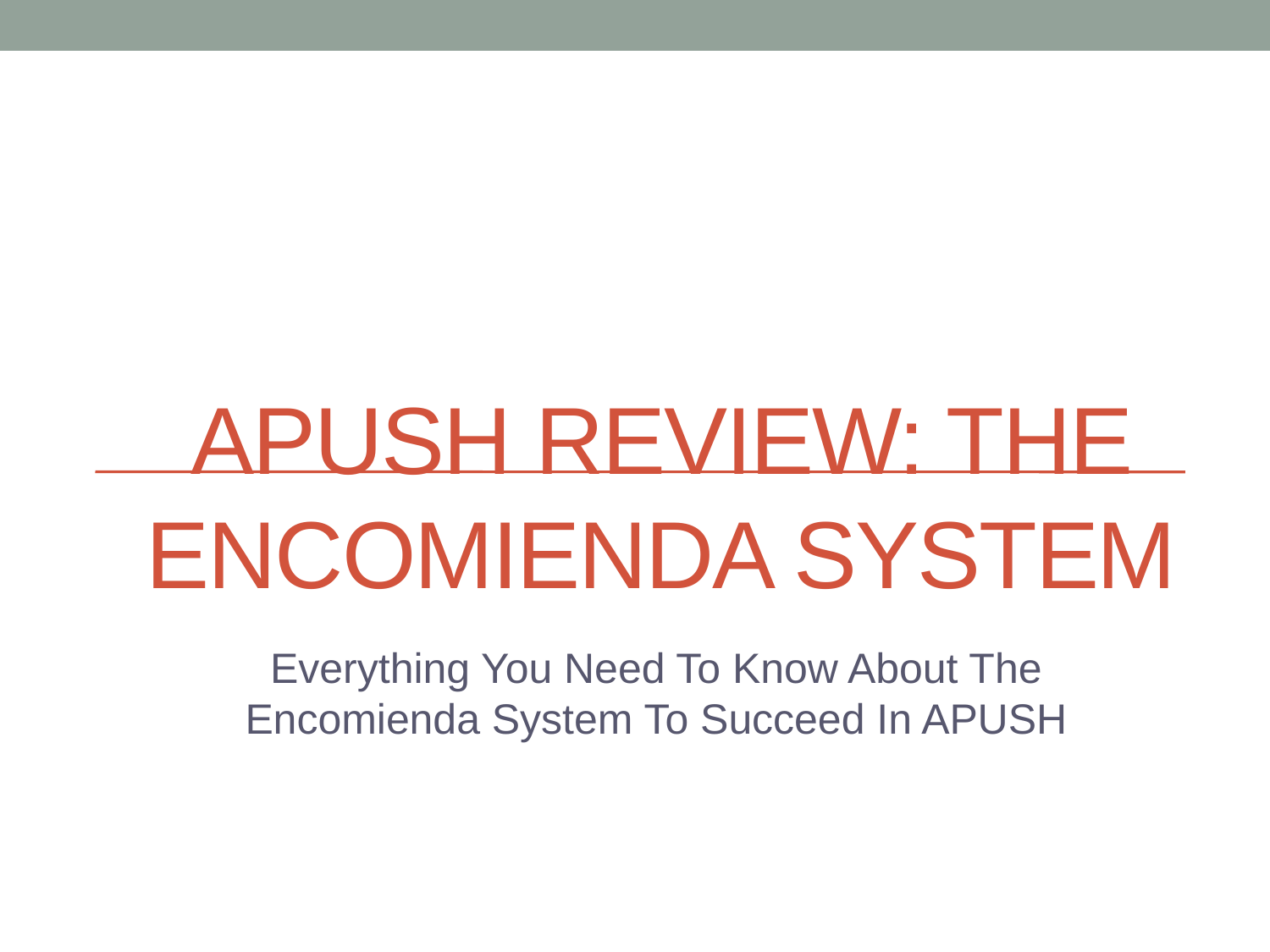

# APUSH Review: The Encomienda System
Everything You Need To Know About The Encomienda System To Succeed In APUSH